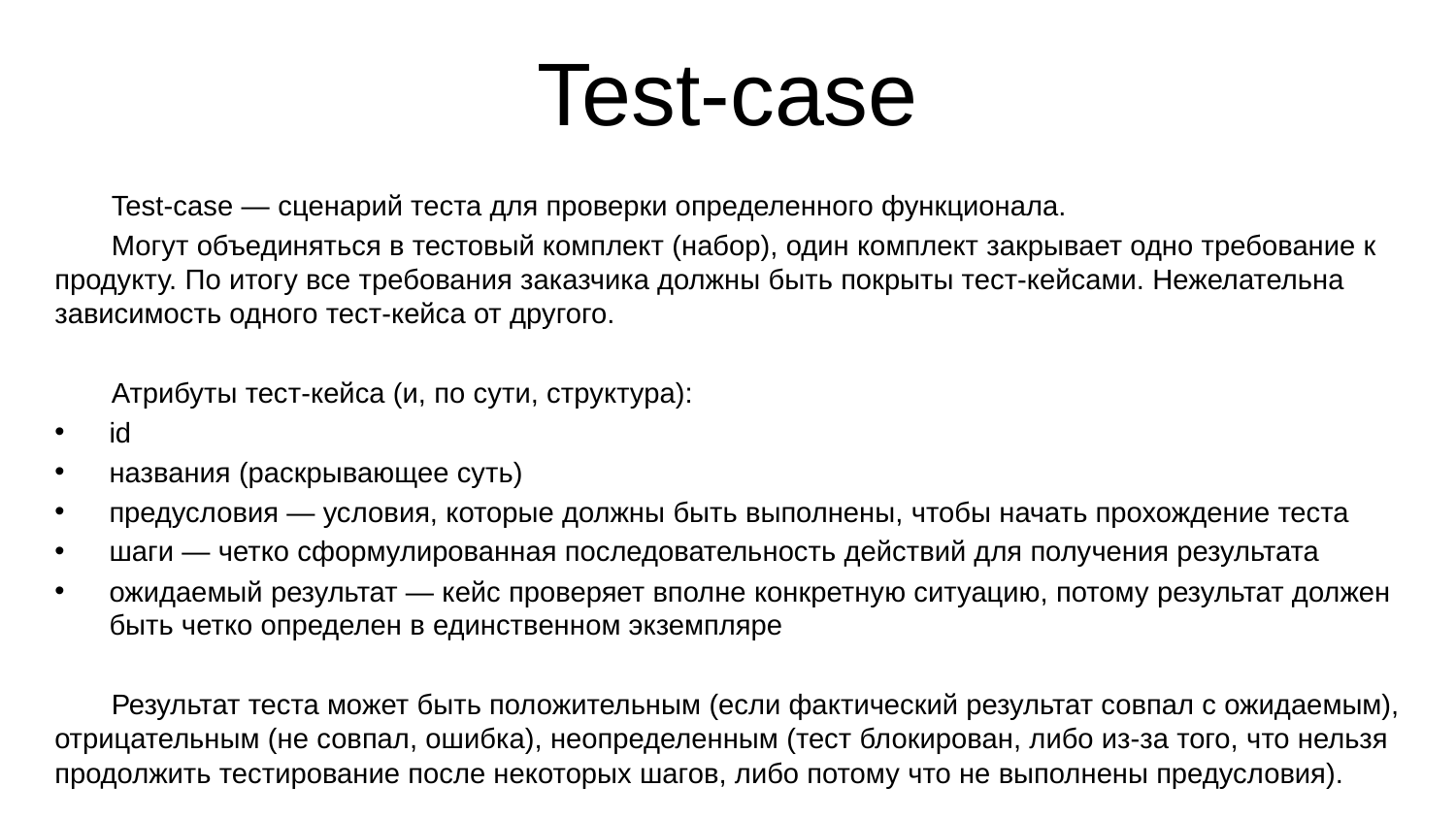

# Test-case
Test-case — сценарий теста для проверки определенного функционала.
Могут объединяться в тестовый комплект (набор), один комплект закрывает одно требование к продукту. По итогу все требования заказчика должны быть покрыты тест-кейсами. Нежелательна зависимость одного тест-кейса от другого.

Атрибуты тест-кейса (и, по сути, структура):
id
названия (раскрывающее суть)
предусловия — условия, которые должны быть выполнены, чтобы начать прохождение теста
шаги — четко сформулированная последовательность действий для получения результата
ожидаемый результат — кейс проверяет вполне конкретную ситуацию, потому результат должен быть четко определен в единственном экземпляре

Результат теста может быть положительным (если фактический результат совпал с ожидаемым), отрицательным (не совпал, ошибка), неопределенным (тест блокирован, либо из-за того, что нельзя продолжить тестирование после некоторых шагов, либо потому что не выполнены предусловия).